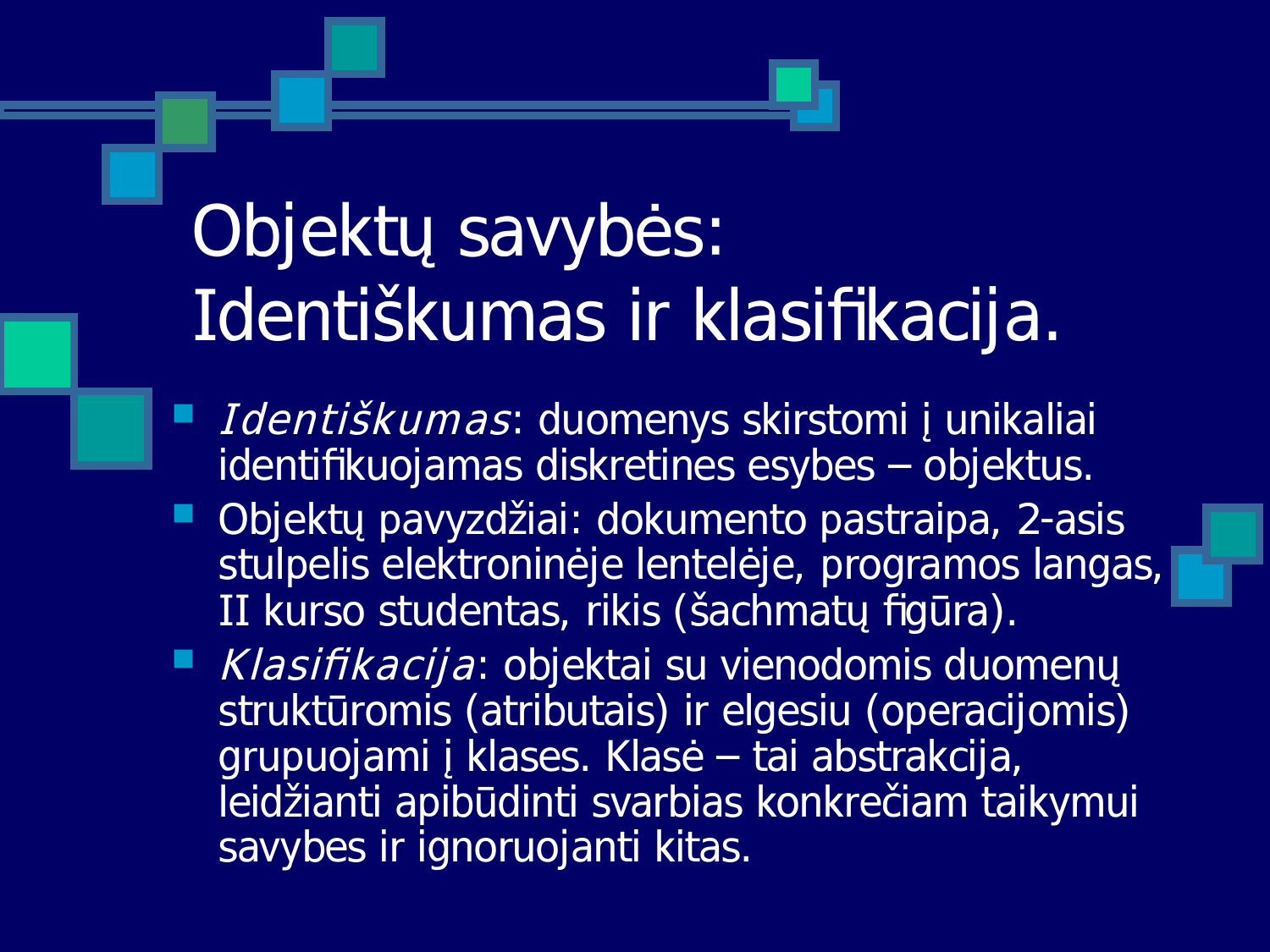

# Objektų savybės: Identiškumas ir klasifikacija.
Identiškumas: duomenys skirstomi į unikaliai identifikuojamas diskretines esybes – objektus.
Objektų pavyzdžiai: dokumento pastraipa, 2-asis stulpelis elektroninėje lentelėje, programos langas, II kurso studentas, rikis (šachmatų figūra).
Klasifikacija: objektai su vienodomis duomenų struktūromis (atributais) ir elgesiu (operacijomis) grupuojami į klases. Klasė – tai abstrakcija, leidžianti apibūdinti svarbias konkrečiam taikymui savybes ir ignoruojanti kitas.